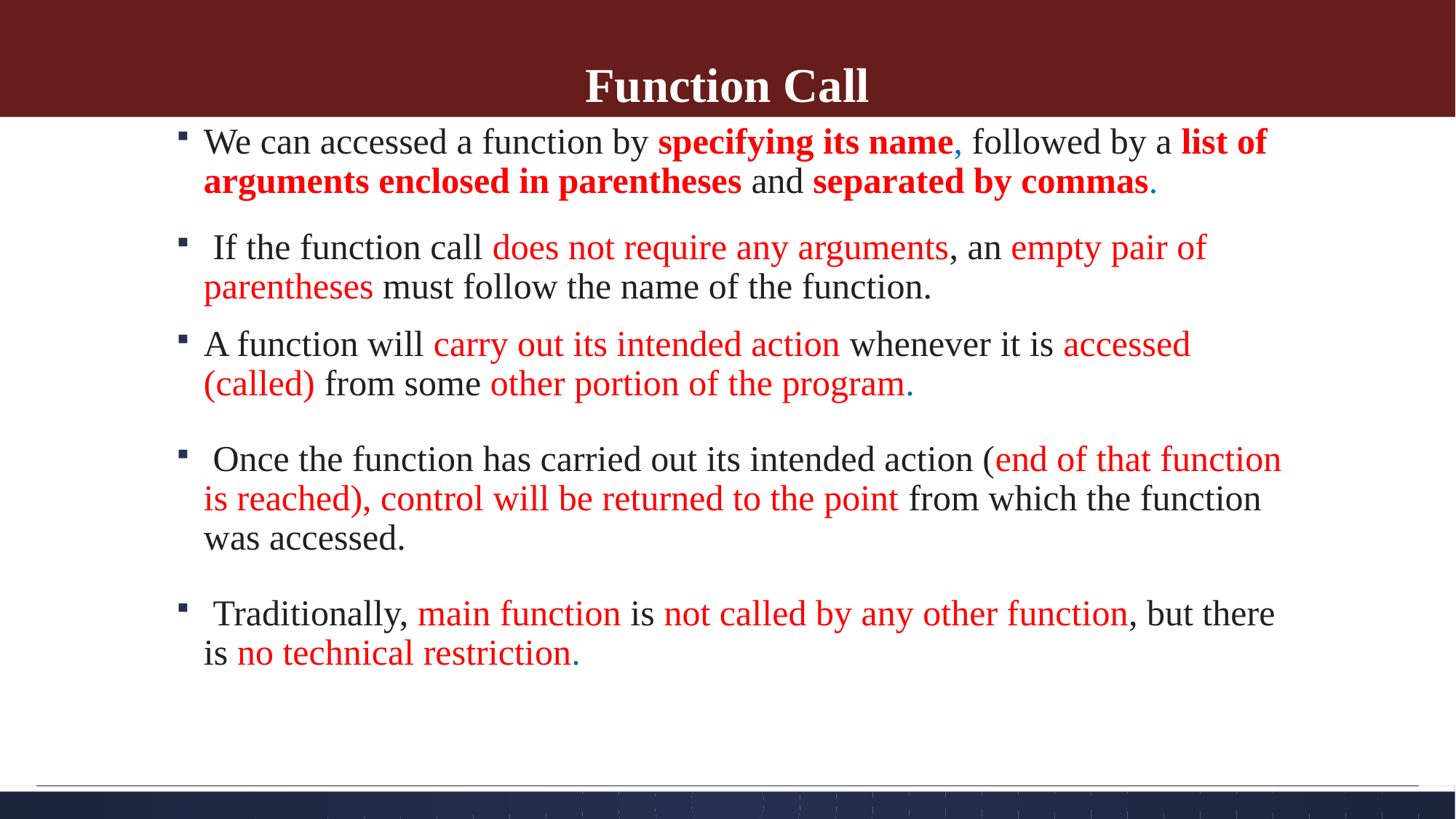

# Function Call
We can accessed a function by specifying its name, followed by a list of arguments enclosed in parentheses and separated by commas.
 If the function call does not require any arguments, an empty pair of parentheses must follow the name of the function.
A function will carry out its intended action whenever it is accessed (called) from some other portion of the program.
 Once the function has carried out its intended action (end of that function is reached), control will be returned to the point from which the function was accessed.
 Traditionally, main function is not called by any other function, but there is no technical restriction.